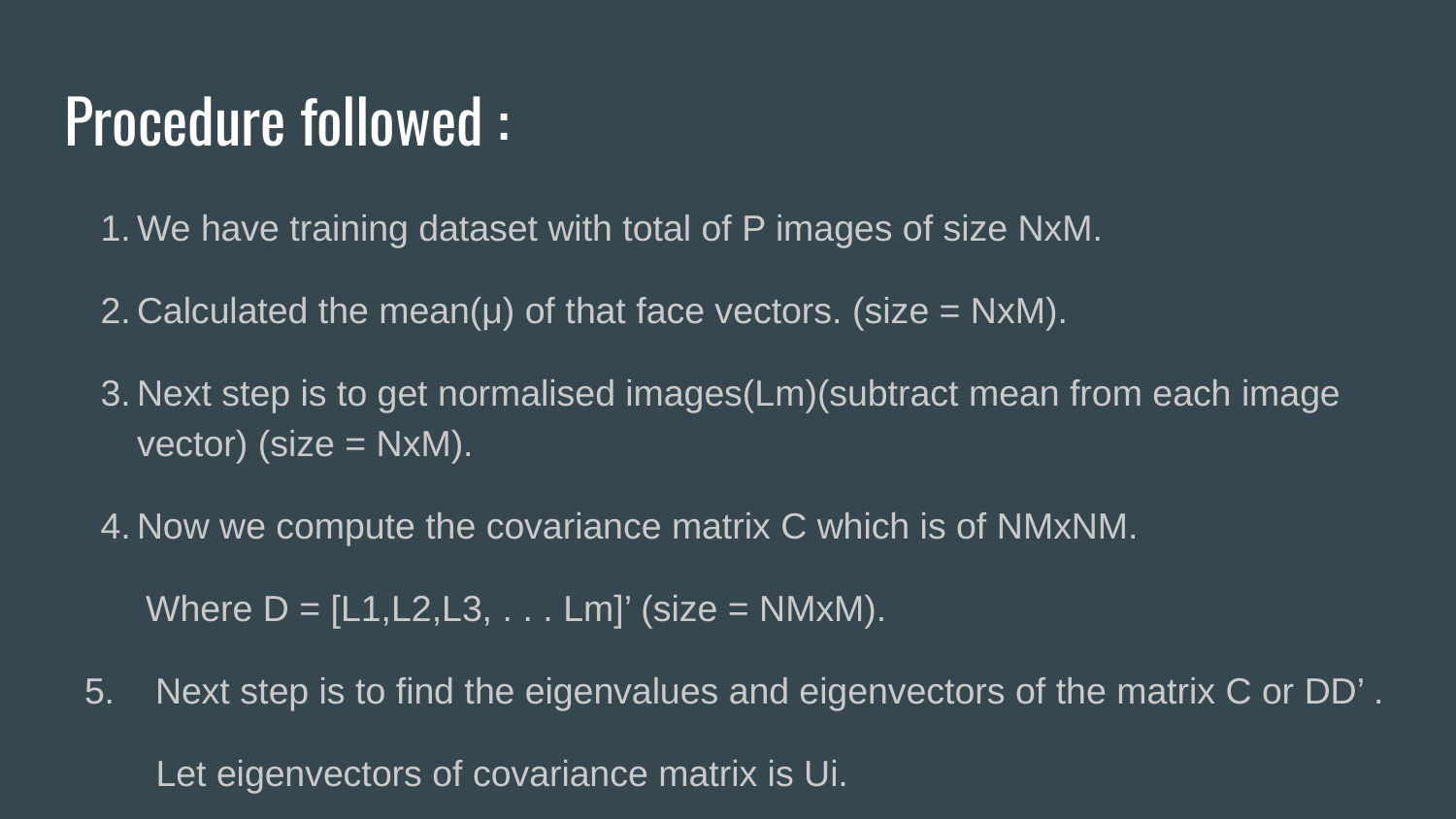

# Procedure followed :
We have training dataset with total of P images of size NxM.
Calculated the mean(μ) of that face vectors. (size = NxM).
Next step is to get normalised images(Lm)(subtract mean from each image vector) (size = NxM).
Now we compute the covariance matrix C which is of NMxNM.
        Where D = [L1,L2,L3, . . . Lm]’ (size = NMxM).
  5.    Next step is to find the eigenvalues and eigenvectors of the matrix C or DD’ .
         Let eigenvectors of covariance matrix is Ui.